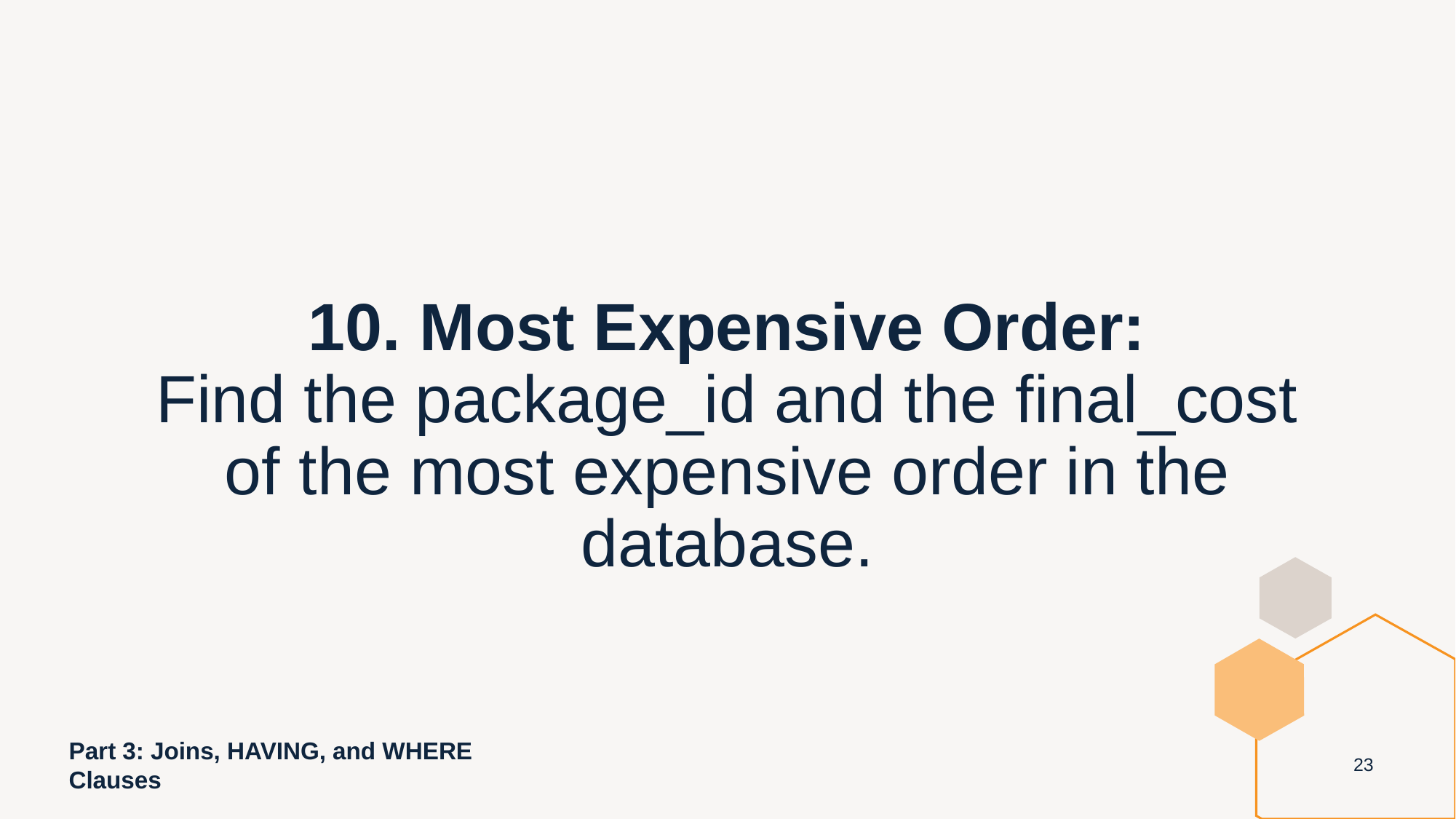

# 10. Most Expensive Order: Find the package_id and the final_cost of the most expensive order in the database.
Part 3: Joins, HAVING, and WHERE Clauses
23